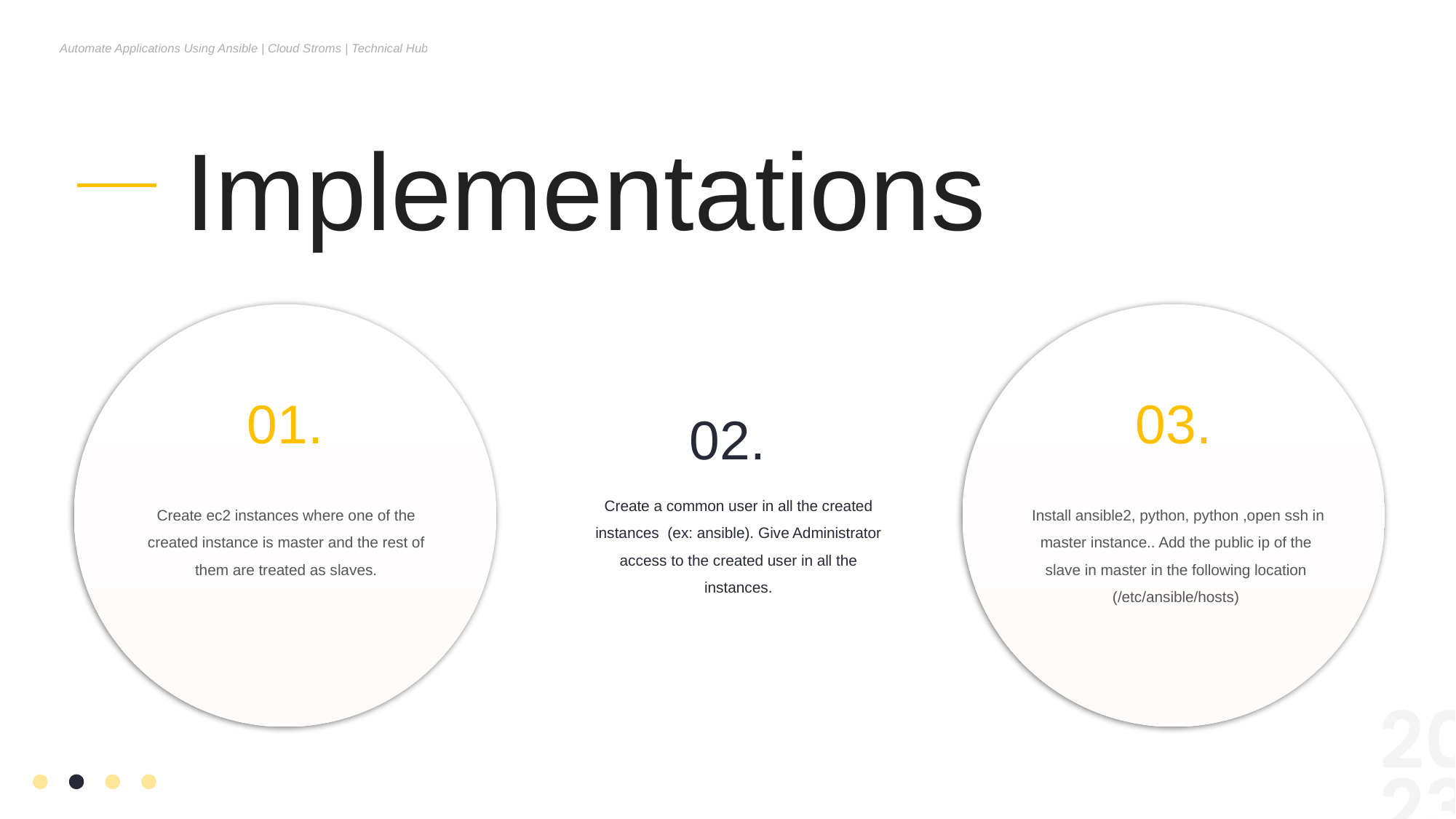

Automate Applications Using Ansible | Cloud Stroms | Technical Hub
Implementations

01.
03.
02.
Create a common user in all the created instances  (ex: ansible). Give Administrator access to the created user in all the instances.
Create ec2 instances where one of the created instance is master and the rest of them are treated as slaves.
 Install ansible2, python, python ,open ssh in master instance.. Add the public ip of the slave in master in the following location (/etc/ansible/hosts)